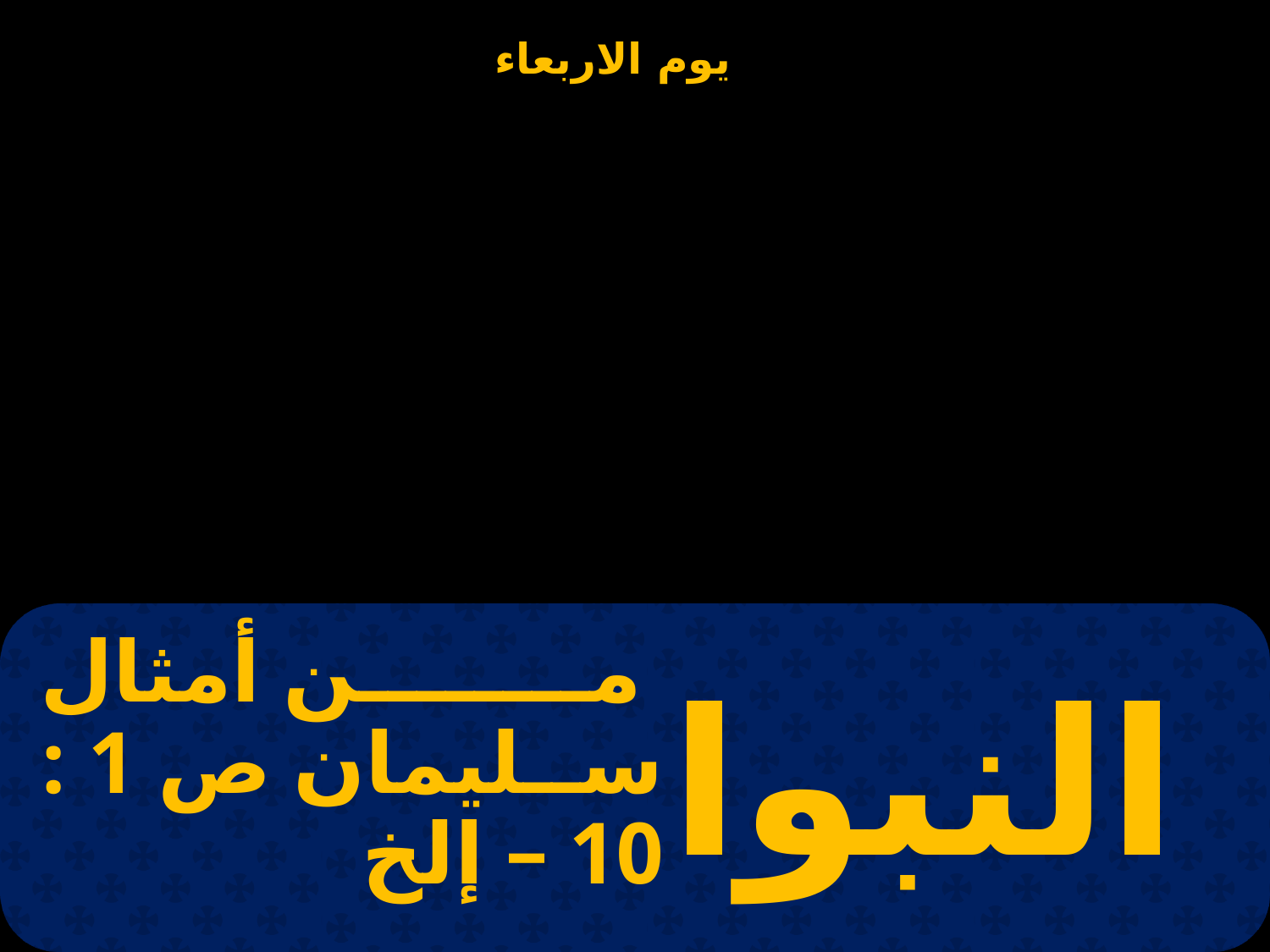

# من أمثال سليمان ص 1 : 10 – إلخ